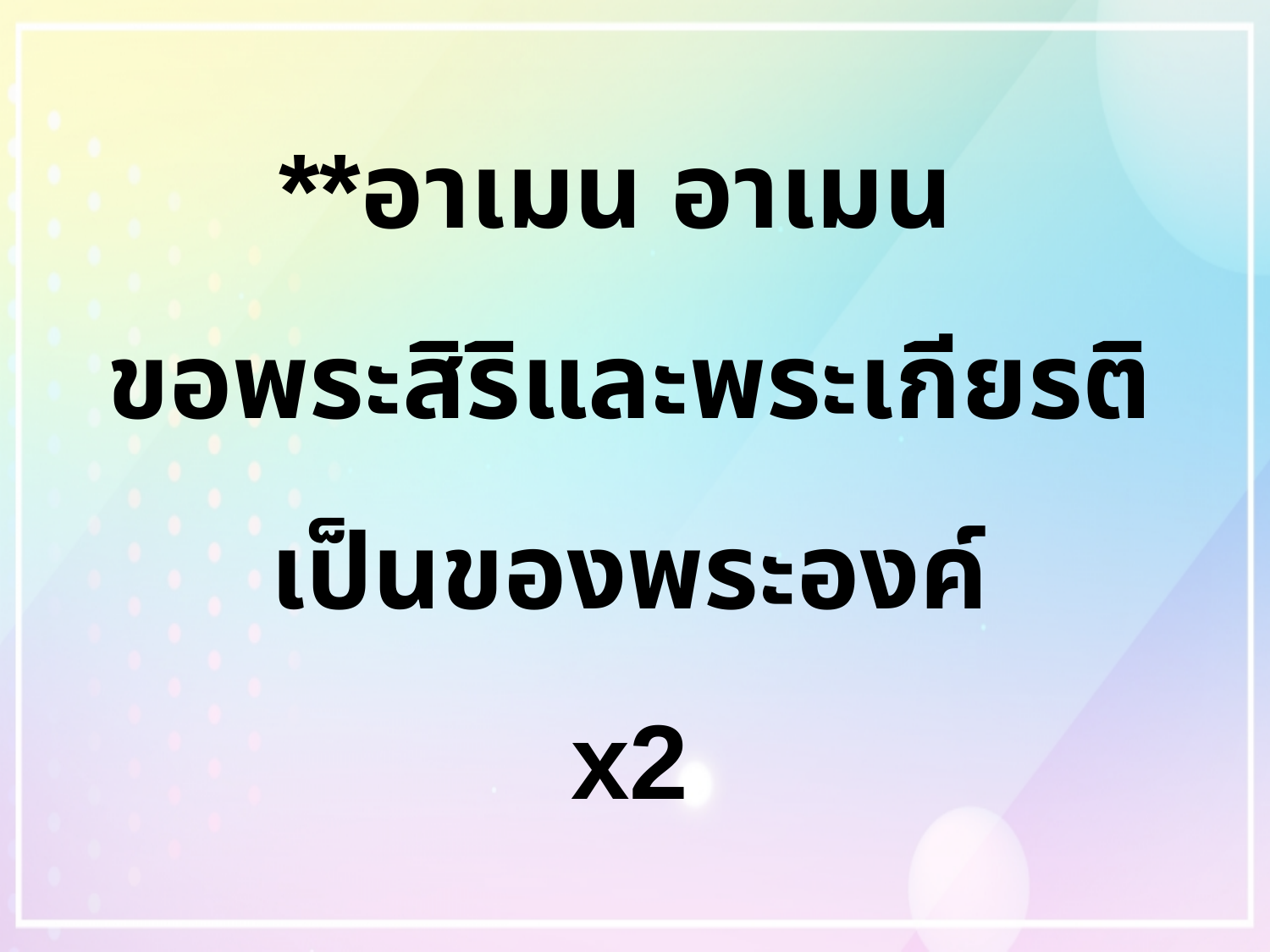

**อาเมน อาเมน
ขอพระสิริและพระเกียรติ
เป็นของพระองค์
x2